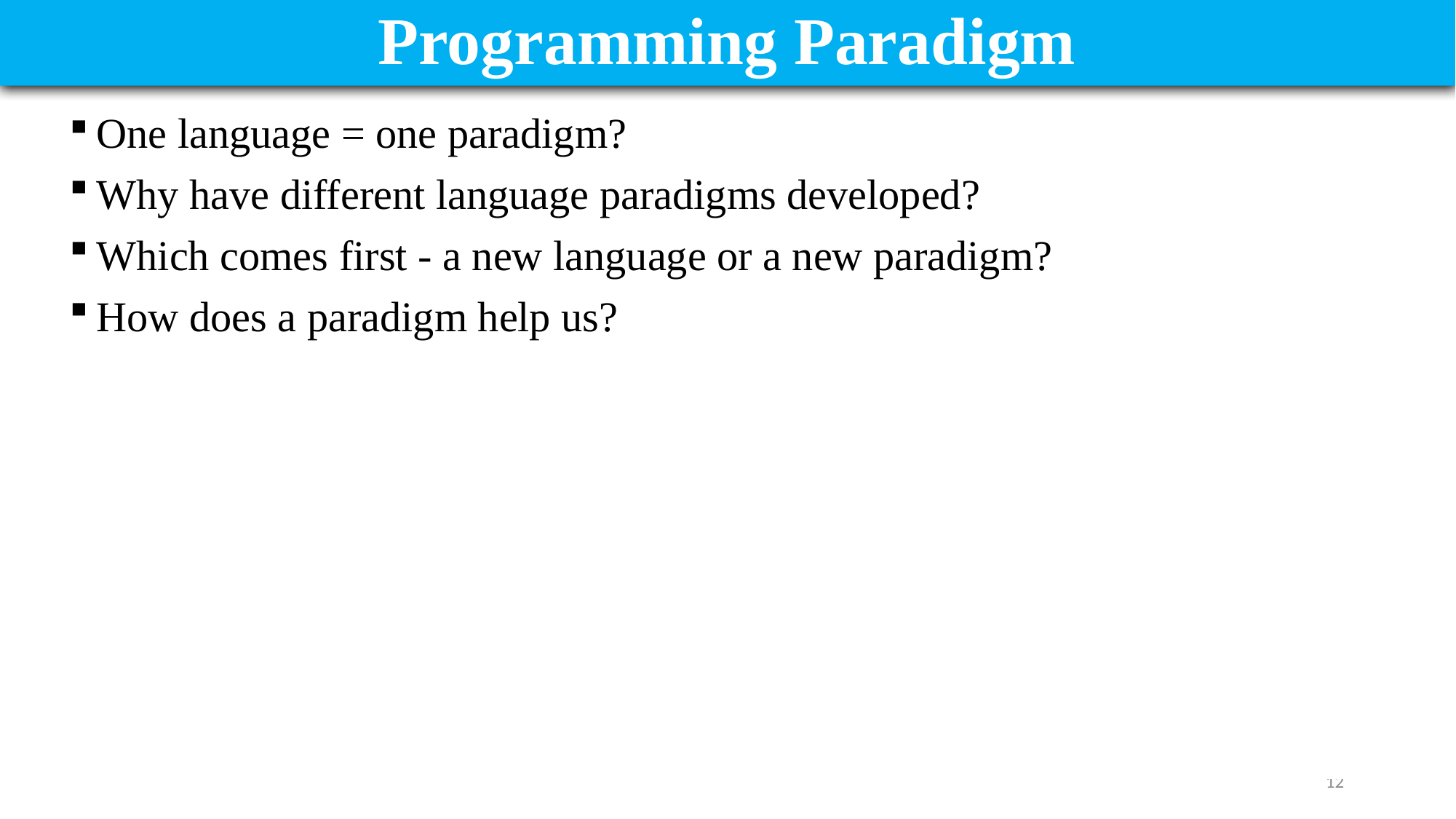

# Programming Paradigm
One language = one paradigm?
Why have different language paradigms developed?
Which comes first - a new language or a new paradigm?
How does a paradigm help us?

12